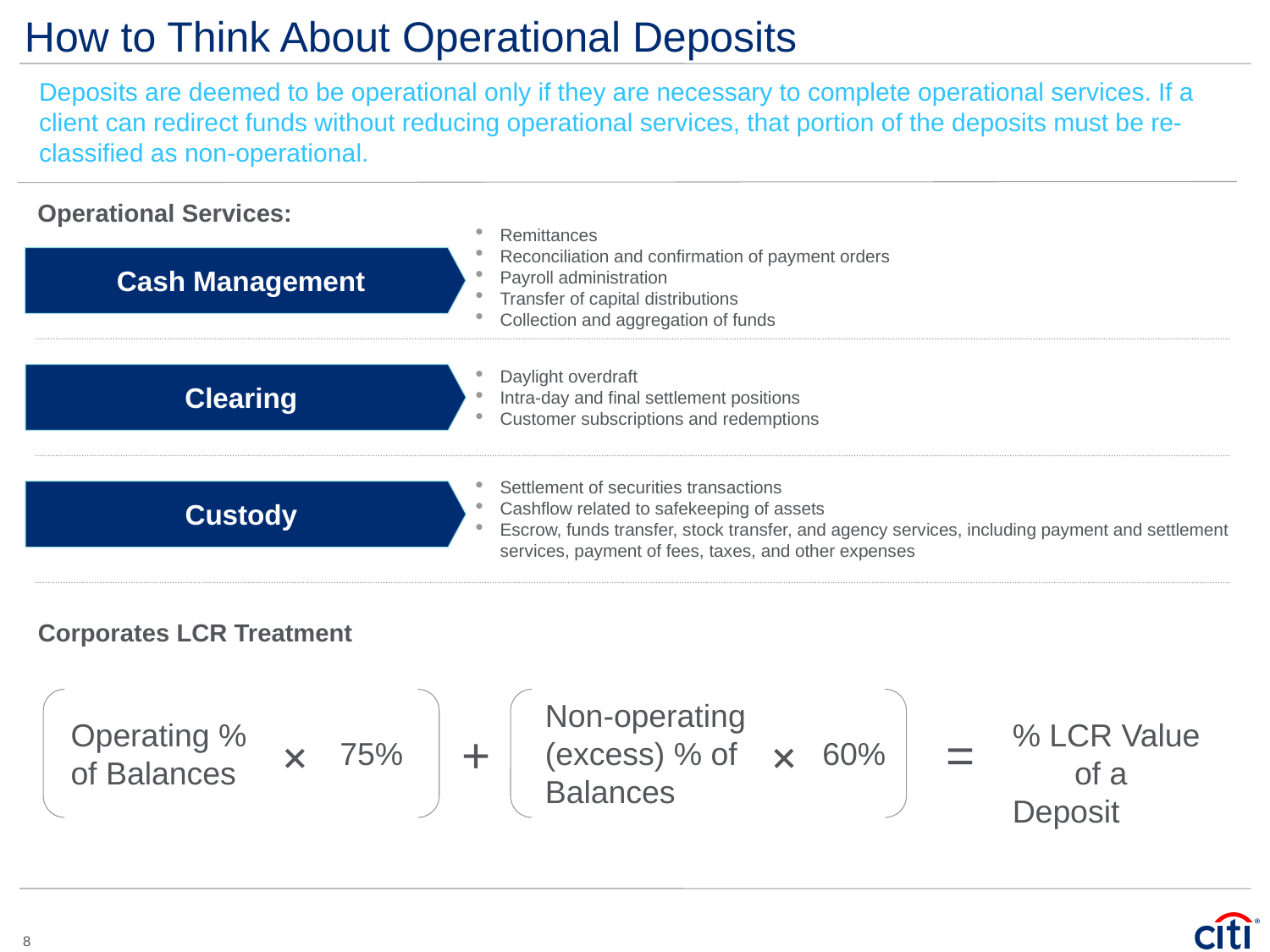

# How to Think About Operational Deposits
Deposits are deemed to be operational only if they are necessary to complete operational services. If a client can redirect funds without reducing operational services, that portion of the deposits must be re-classified as non-operational.
Operational Services:
Remittances
Reconciliation and confirmation of payment orders
Payroll administration
Transfer of capital distributions
Collection and aggregation of funds
Cash Management

Daylight overdraft
Intra-day and final settlement positions
Customer subscriptions and redemptions
Clearing

Settlement of securities transactions
Cashflow related to safekeeping of assets
Escrow, funds transfer, stock transfer, and agency services, including payment and settlement services, payment of fees, taxes, and other expenses
Custody

Corporates LCR Treatment

Non-operating (excess) % of Balances
Operating % of Balances
% LCR Value         of a Deposit
+
+
+
=
75%
60%
8